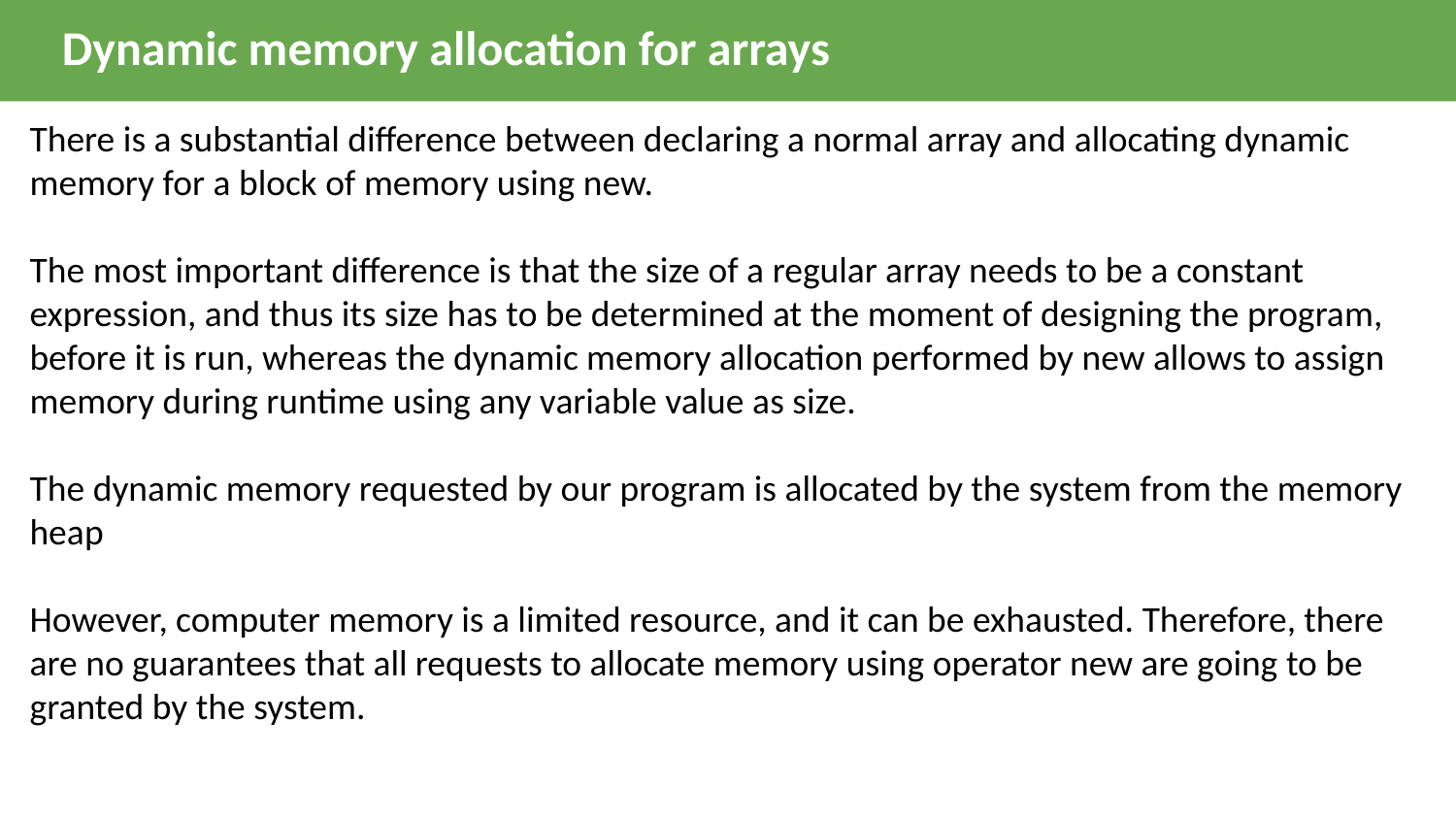

Dynamic memory allocation for arrays
There is a substantial difference between declaring a normal array and allocating dynamic memory for a block of memory using new.

The most important difference is that the size of a regular array needs to be a constant expression, and thus its size has to be determined at the moment of designing the program, before it is run, whereas the dynamic memory allocation performed by new allows to assign memory during runtime using any variable value as size.

The dynamic memory requested by our program is allocated by the system from the memory heap

However, computer memory is a limited resource, and it can be exhausted. Therefore, there are no guarantees that all requests to allocate memory using operator new are going to be granted by the system.